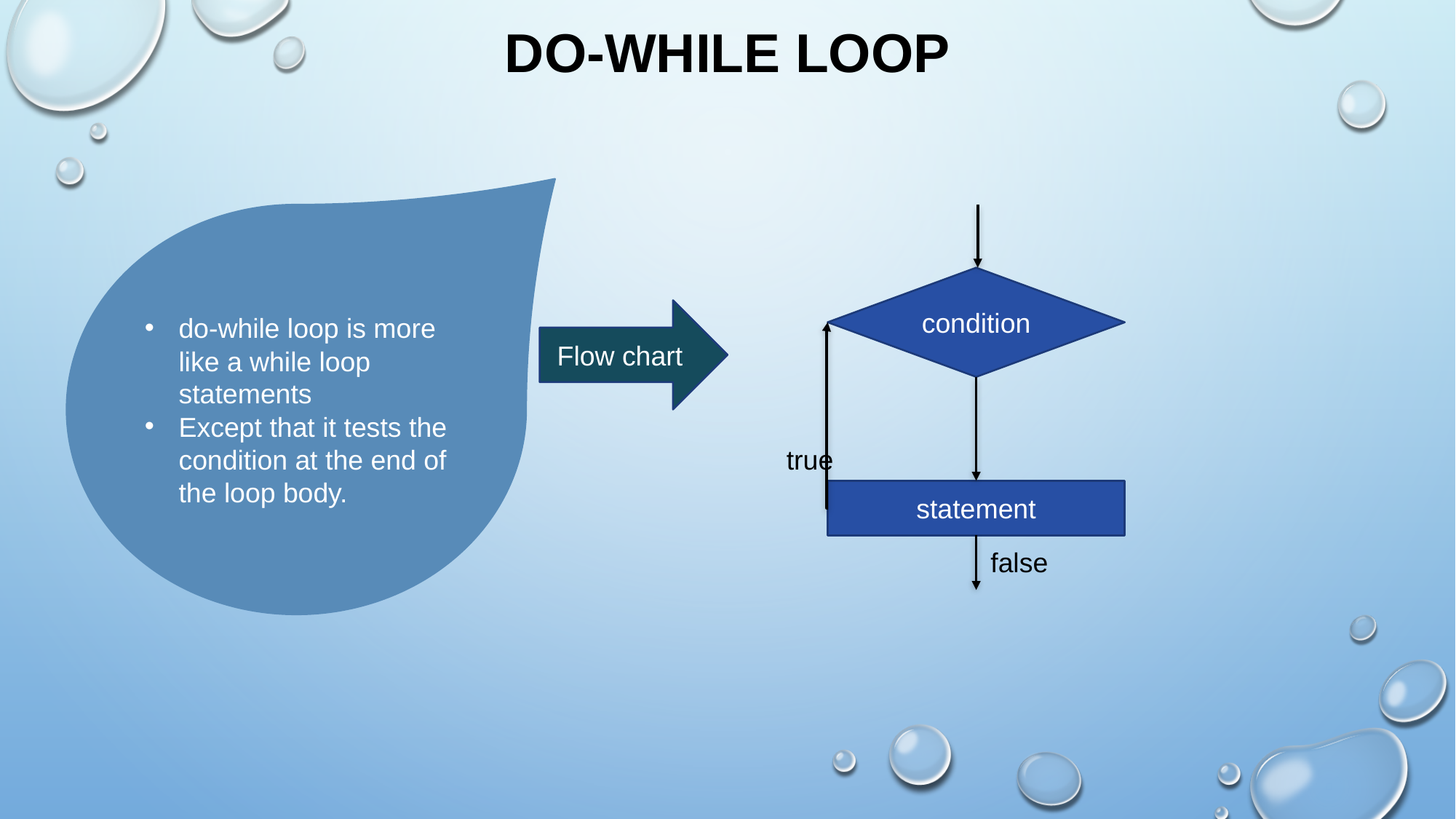

# Do-While loop
do-while loop is more like a while loop statements
Except that it tests the condition at the end of the loop body.
condition
Flow chart
true
statement
false